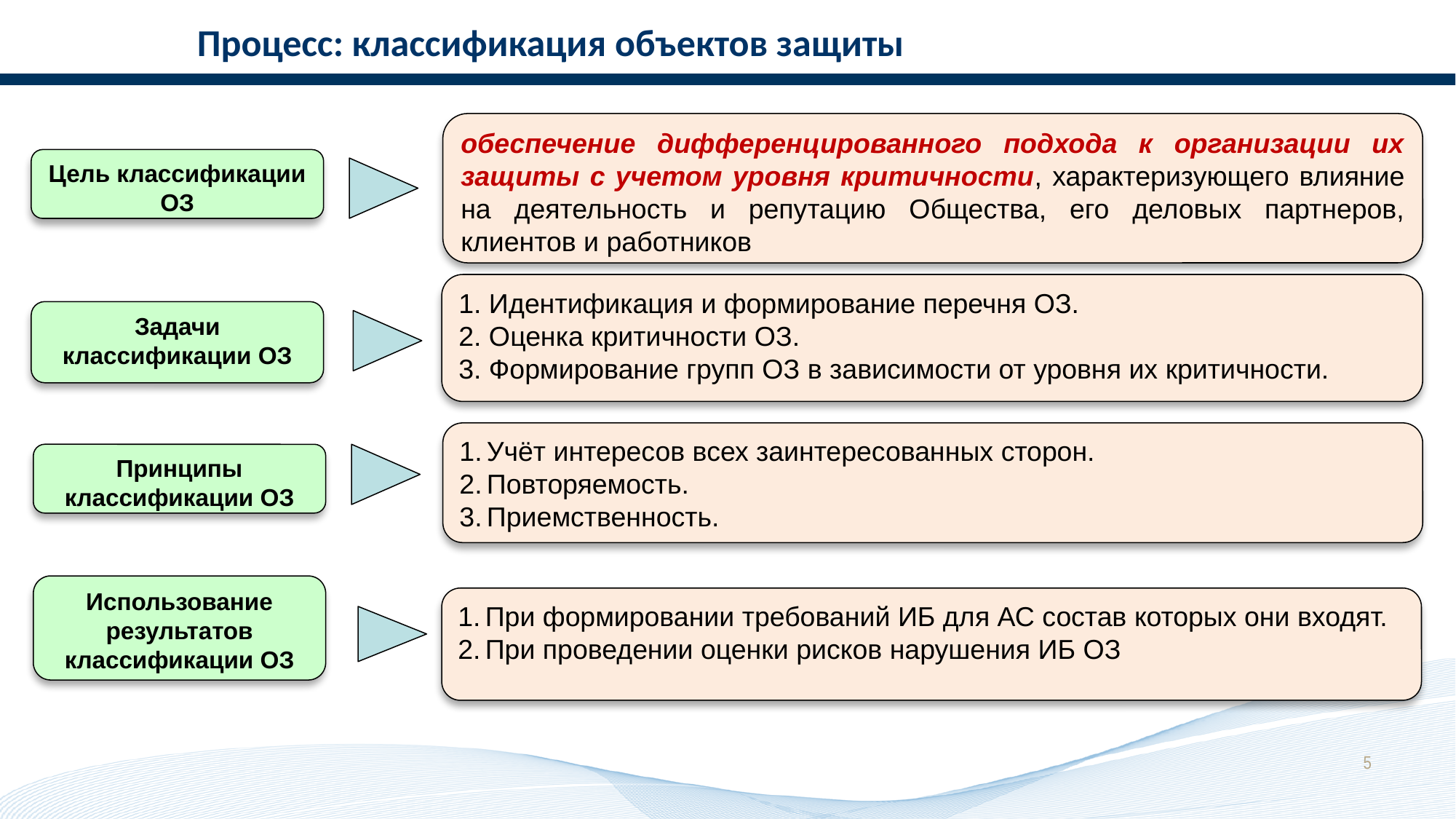

# Процесс: классификация объектов защиты
обеспечение дифференцированного подхода к организации их защиты с учетом уровня критичности, характеризующего влияние на деятельность и репутацию Общества, его деловых партнеров, клиентов и работников
Цель классификации ОЗ

1. Идентификация и формирование перечня ОЗ.
2. Оценка критичности ОЗ.
3. Формирование групп ОЗ в зависимости от уровня их критичности.
Задачи классификации ОЗ

Учёт интересов всех заинтересованных сторон.
Повторяемость.
Приемственность.

Принципы классификации ОЗ
Использование результатов классификации ОЗ
При формировании требований ИБ для АС состав которых они входят.
При проведении оценки рисков нарушения ИБ ОЗ

5